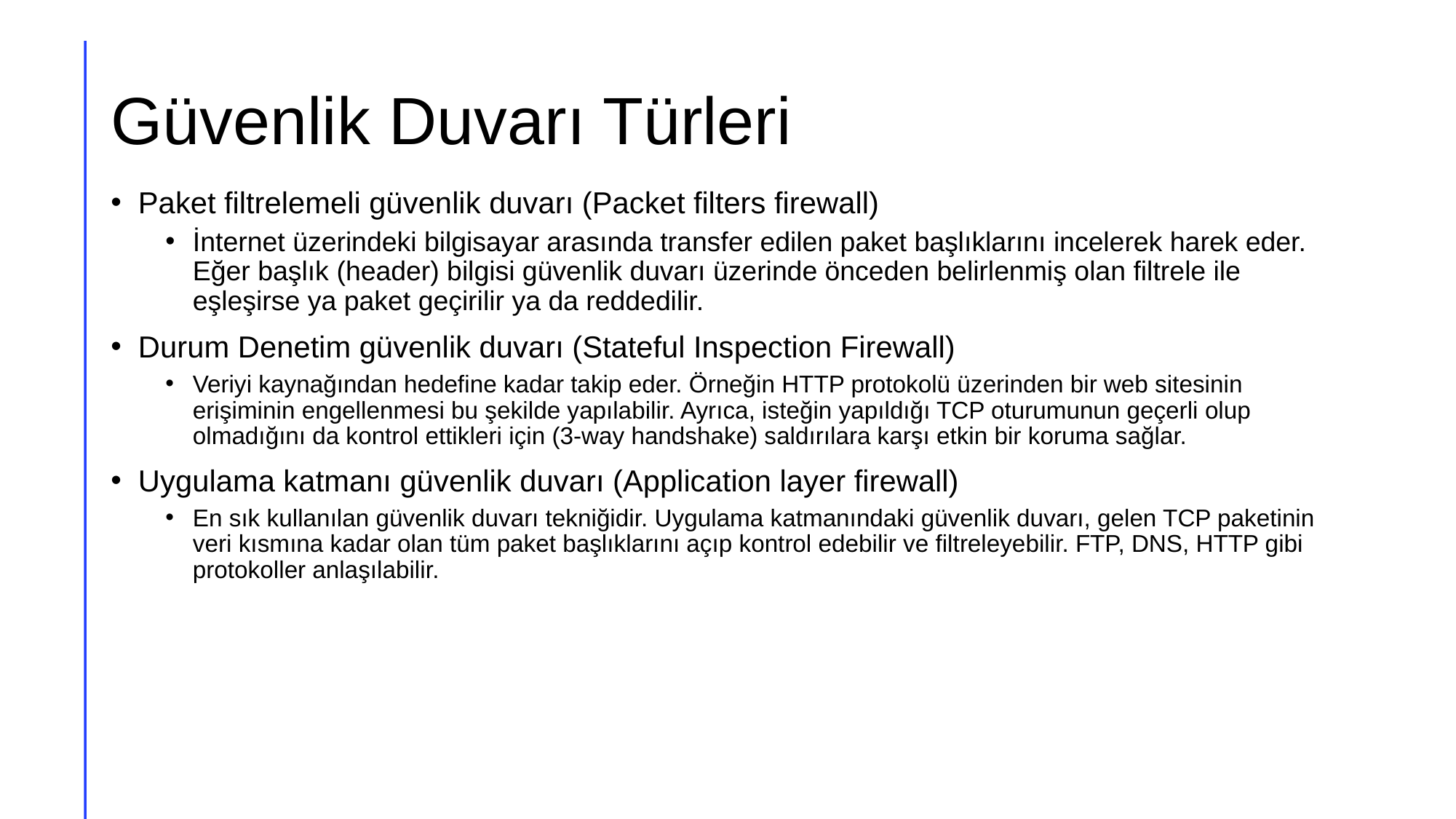

# Güvenlik Duvarı Türleri
Paket filtrelemeli güvenlik duvarı (Packet filters firewall)
İnternet üzerindeki bilgisayar arasında transfer edilen paket başlıklarını incelerek harek eder. Eğer başlık (header) bilgisi güvenlik duvarı üzerinde önceden belirlenmiş olan filtrele ile eşleşirse ya paket geçirilir ya da reddedilir.
Durum Denetim güvenlik duvarı (Stateful Inspection Firewall)
Veriyi kaynağından hedefine kadar takip eder. Örneğin HTTP protokolü üzerinden bir web sitesinin erişiminin engellenmesi bu şekilde yapılabilir. Ayrıca, isteğin yapıldığı TCP oturumunun geçerli olup olmadığını da kontrol ettikleri için (3-way handshake) saldırılara karşı etkin bir koruma sağlar.
Uygulama katmanı güvenlik duvarı (Application layer firewall)
En sık kullanılan güvenlik duvarı tekniğidir. Uygulama katmanındaki güvenlik duvarı, gelen TCP paketinin veri kısmına kadar olan tüm paket başlıklarını açıp kontrol edebilir ve filtreleyebilir. FTP, DNS, HTTP gibi protokoller anlaşılabilir.